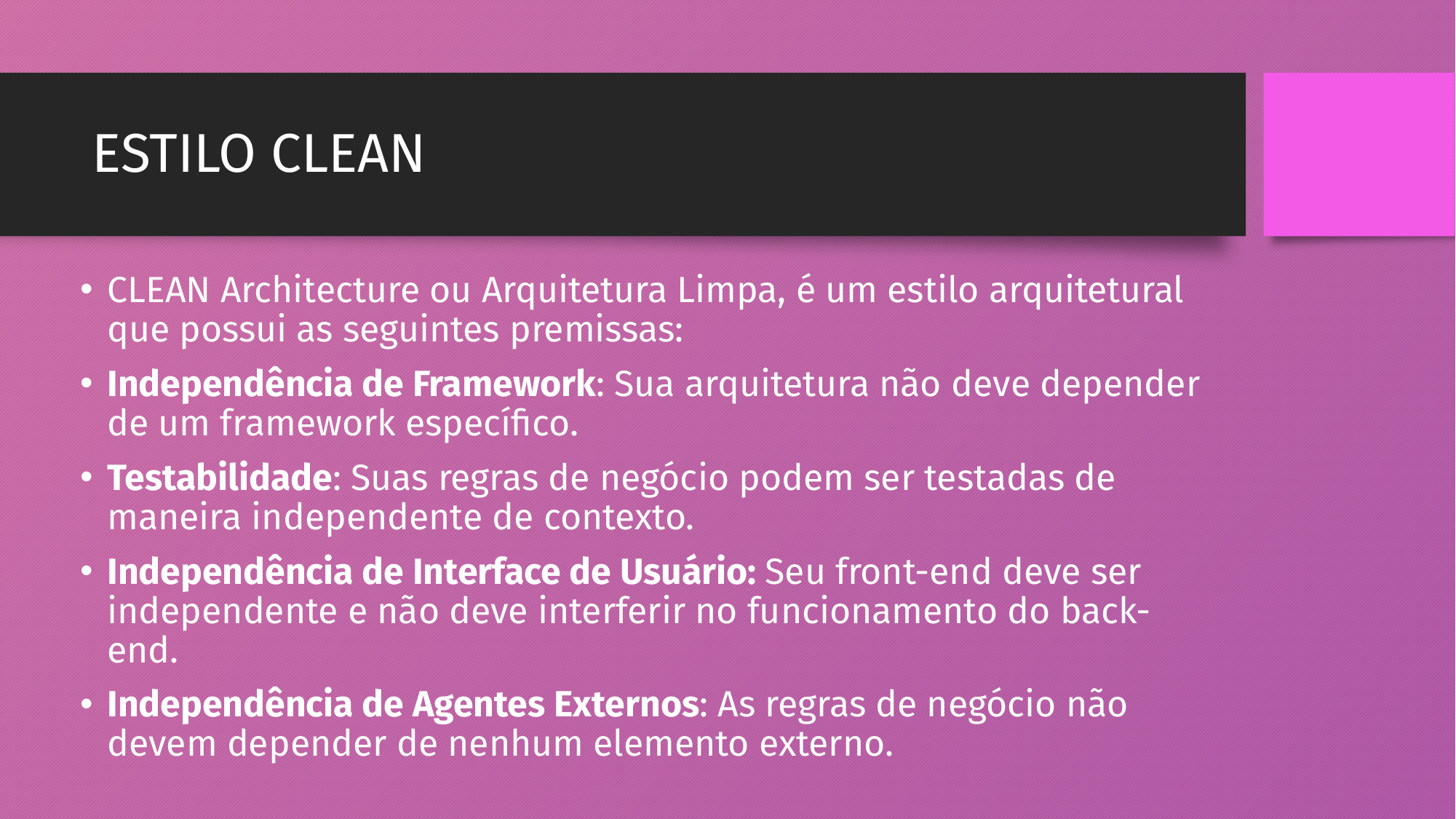

# ESTILO CLEAN
CLEAN Architecture ou Arquitetura Limpa, é um estilo arquitetural que possui as seguintes premissas:
Independência de Framework: Sua arquitetura não deve depender de um framework específico.
Testabilidade: Suas regras de negócio podem ser testadas de maneira independente de contexto.
Independência de Interface de Usuário: Seu front-end deve ser independente e não deve interferir no funcionamento do back-end.
Independência de Agentes Externos: As regras de negócio não devem depender de nenhum elemento externo.